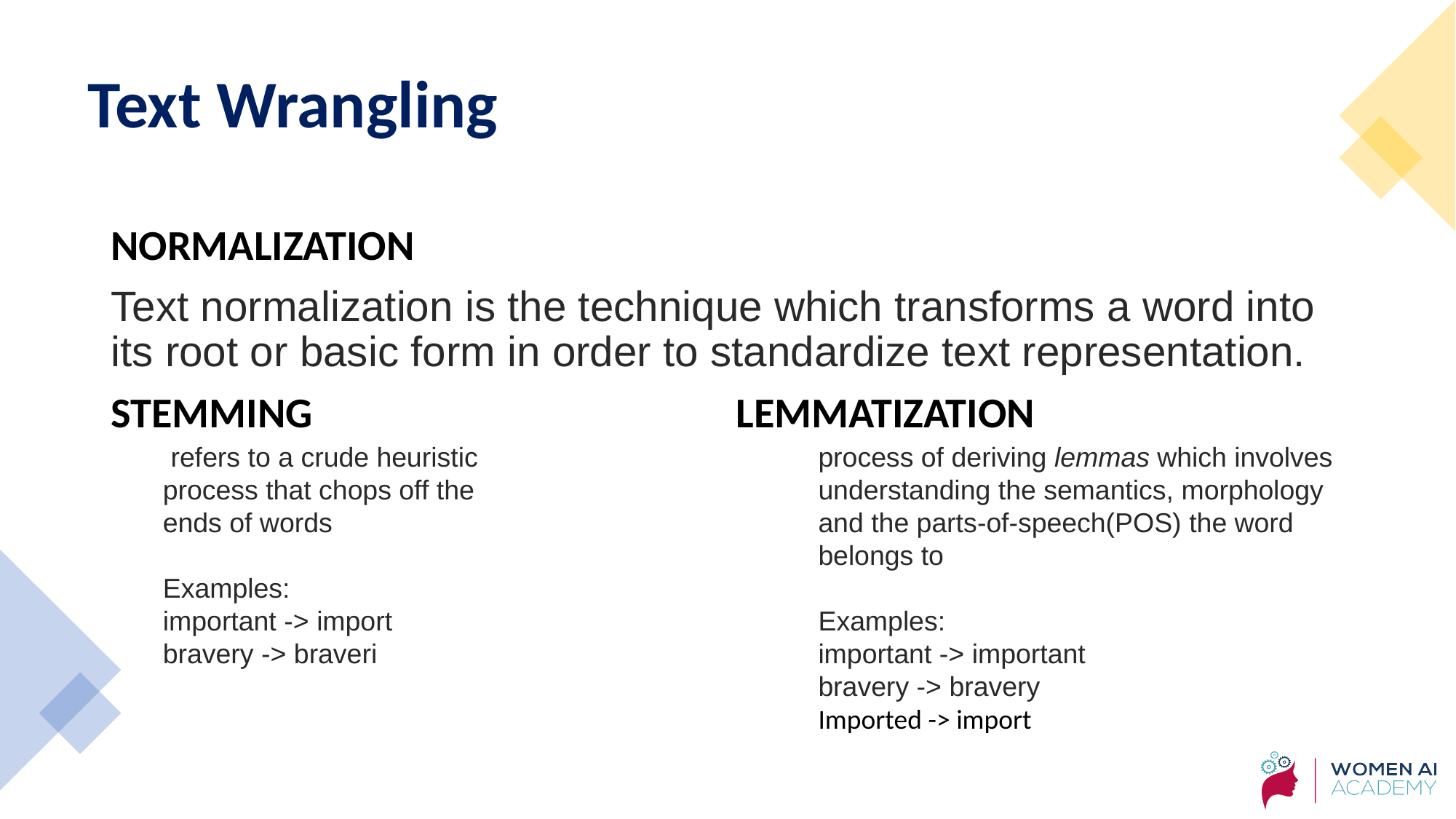

# Text Wrangling
NORMALIZATION
Text normalization is the technique which transforms a word into its root or basic form in order to standardize text representation.
STEMMING                                            LEMMATIZATION

 refers to a crude heuristic process that chops off the ends of words

Examples:
important -> import
bravery -> braveri
process of deriving lemmas which involves understanding the semantics, morphology and the parts-of-speech(POS) the word belongs to

Examples:
important -> important
bravery -> bravery
Imported -> import